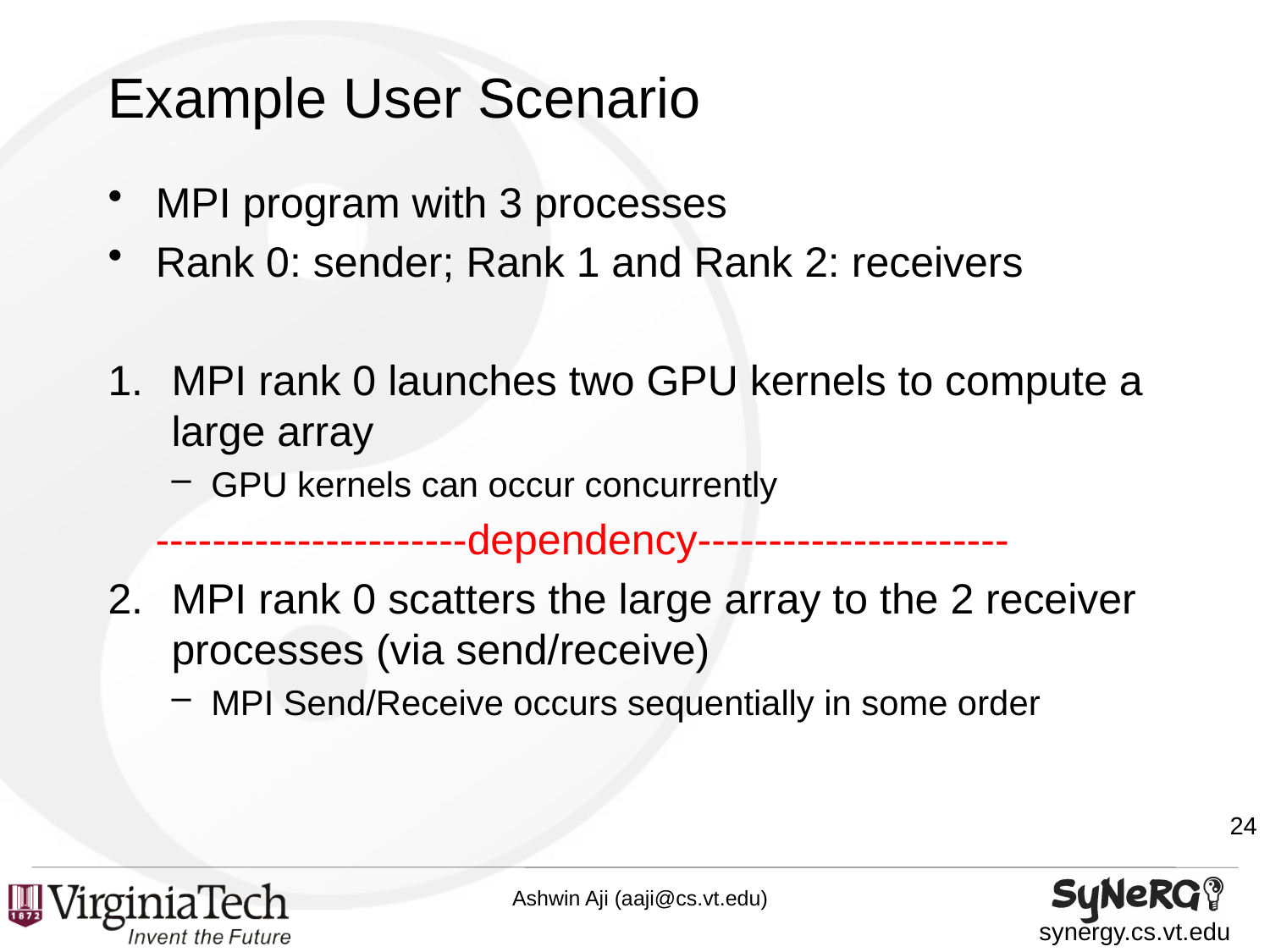

# Example User Scenario
MPI program with 3 processes
Rank 0: sender; Rank 1 and Rank 2: receivers

MPI rank 0 launches two GPU kernels to compute a large array
GPU kernels can occur concurrently
    ----------------------dependency----------------------
MPI rank 0 scatters the large array to the 2 receiver processes (via send/receive)
MPI Send/Receive occurs sequentially in some order

24
Ashwin Aji (aaji@cs.vt.edu)